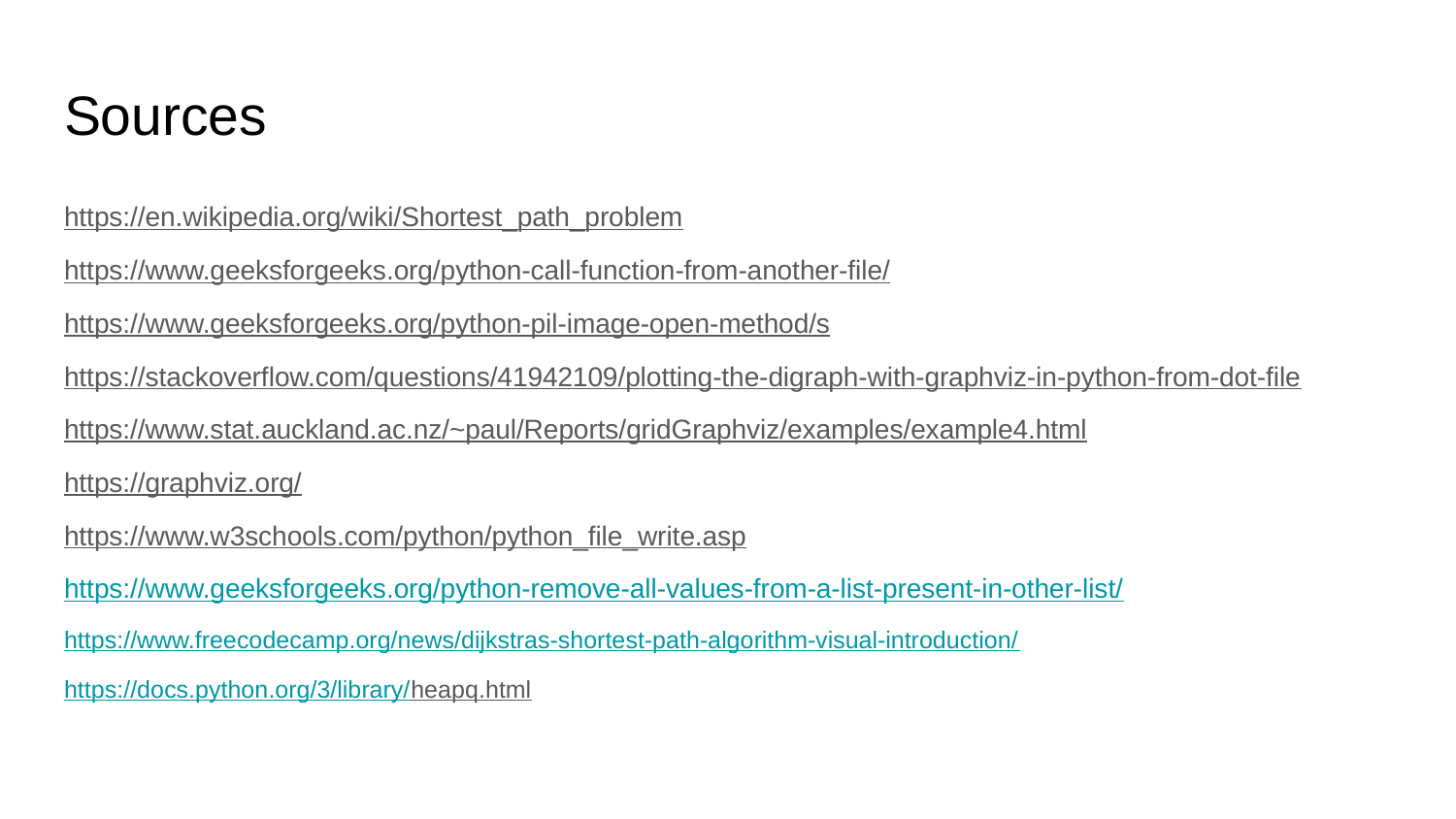

# Sources
https://en.wikipedia.org/wiki/Shortest_path_problem
https://www.geeksforgeeks.org/python-call-function-from-another-file/
https://www.geeksforgeeks.org/python-pil-image-open-method/s
https://stackoverflow.com/questions/41942109/plotting-the-digraph-with-graphviz-in-python-from-dot-file
https://www.stat.auckland.ac.nz/~paul/Reports/gridGraphviz/examples/example4.html
https://graphviz.org/
https://www.w3schools.com/python/python_file_write.asp
https://www.geeksforgeeks.org/python-remove-all-values-from-a-list-present-in-other-list/
https://www.freecodecamp.org/news/dijkstras-shortest-path-algorithm-visual-introduction/
https://docs.python.org/3/library/heapq.html